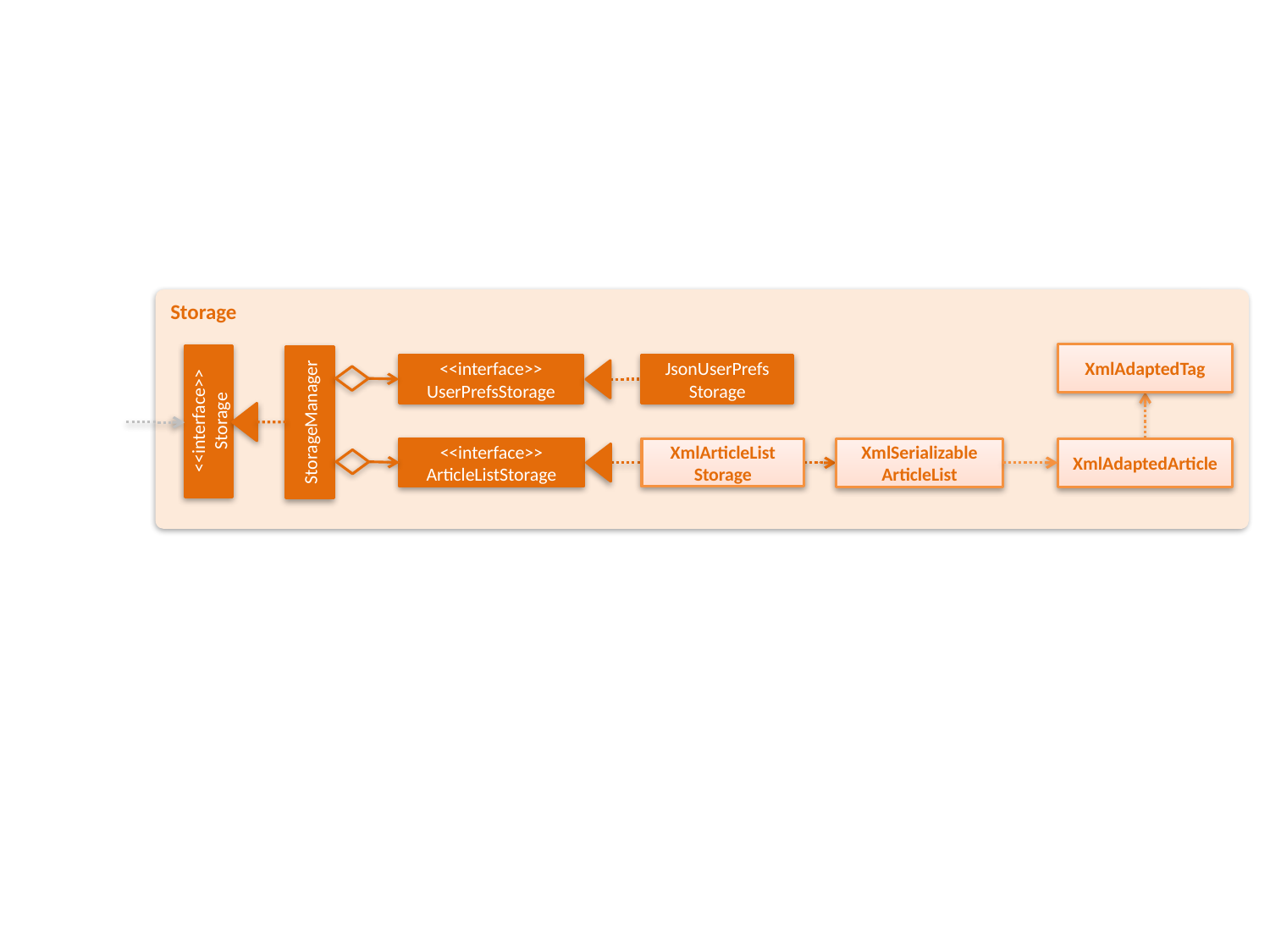

Storage
XmlAdaptedTag
<<interface>>
UserPrefsStorage
JsonUserPrefs
Storage

<<interface>>
Storage
StorageManager

<<interface>>
ArticleListStorage
XmlArticleList
Storage
XmlAdaptedArticle
XmlSerializable
ArticleList